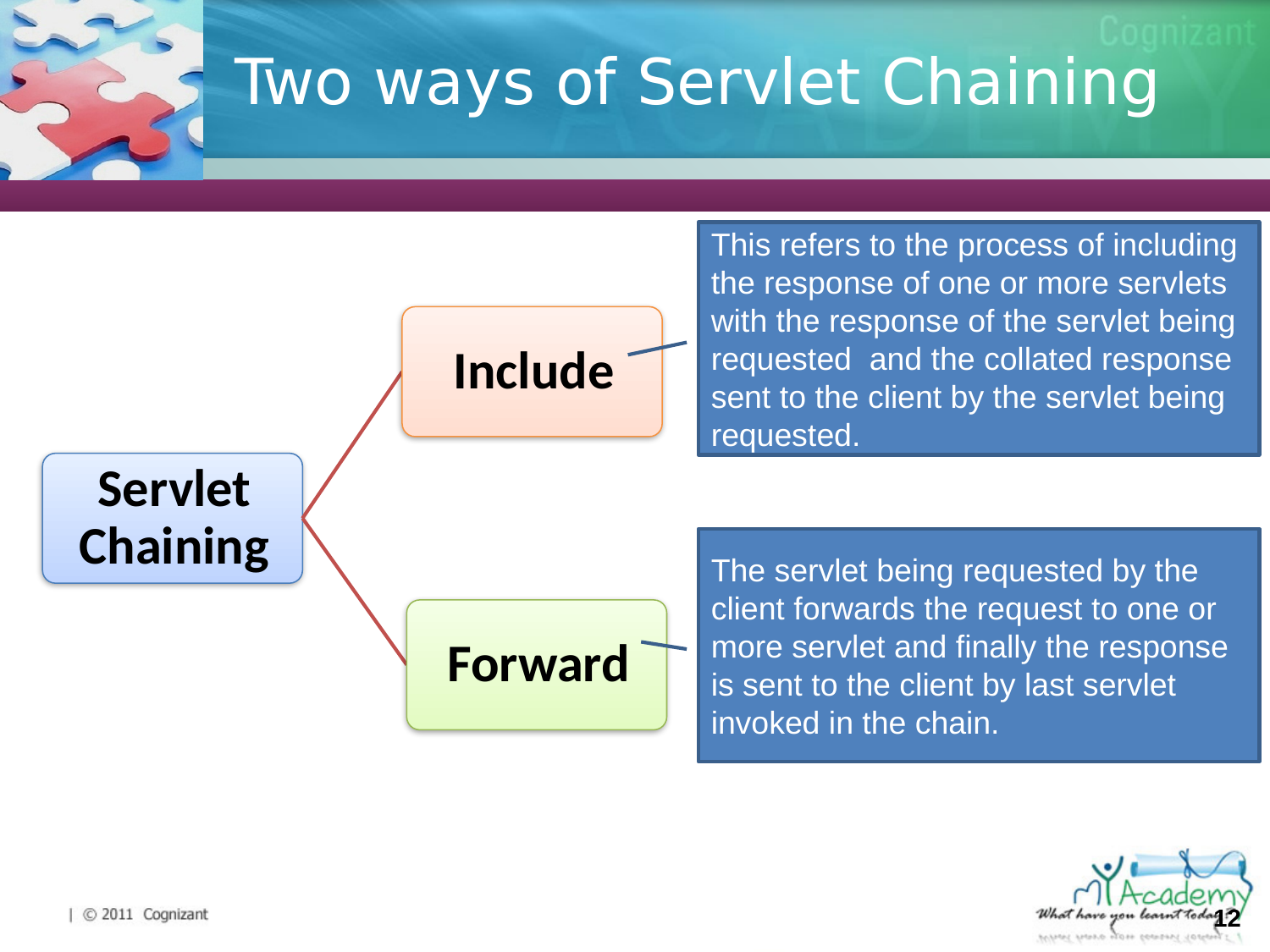

# Two ways of Servlet Chaining
This refers to the process of including the response of one or more servlets with the response of the servlet being requested  and the collated response sent to the client by the servlet being requested.
Servlet Chaining

Include

Forward
The servlet being requested by the client forwards the request to one or more servlet and finally the response is sent to the client by last servlet invoked in the chain.
12